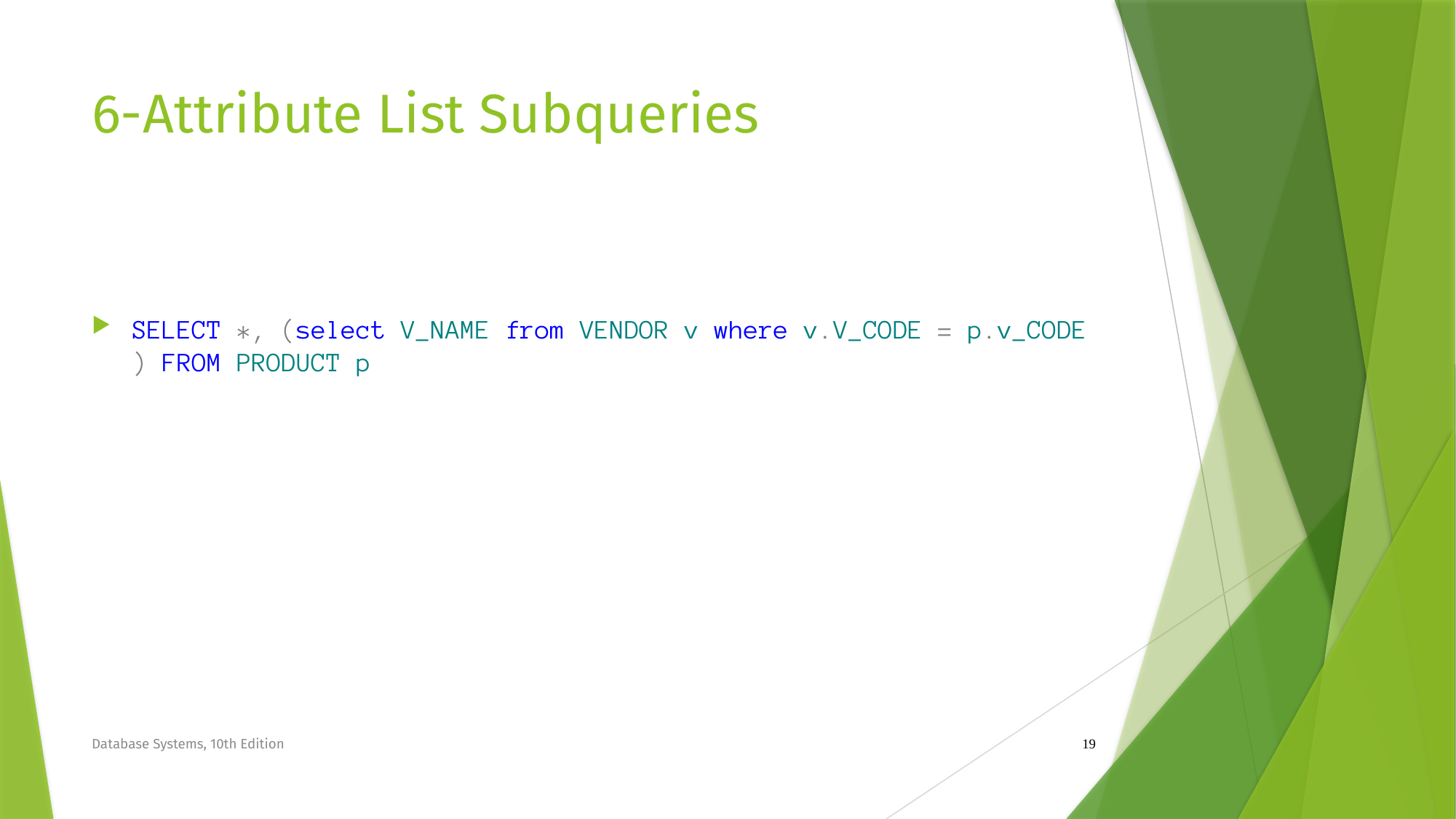

# 6-Attribute List Subqueries

SELECT *, (select V_NAME from VENDOR v where v.V_CODE = p.v_CODE ) FROM PRODUCT p
19
Database Systems, 10th Edition